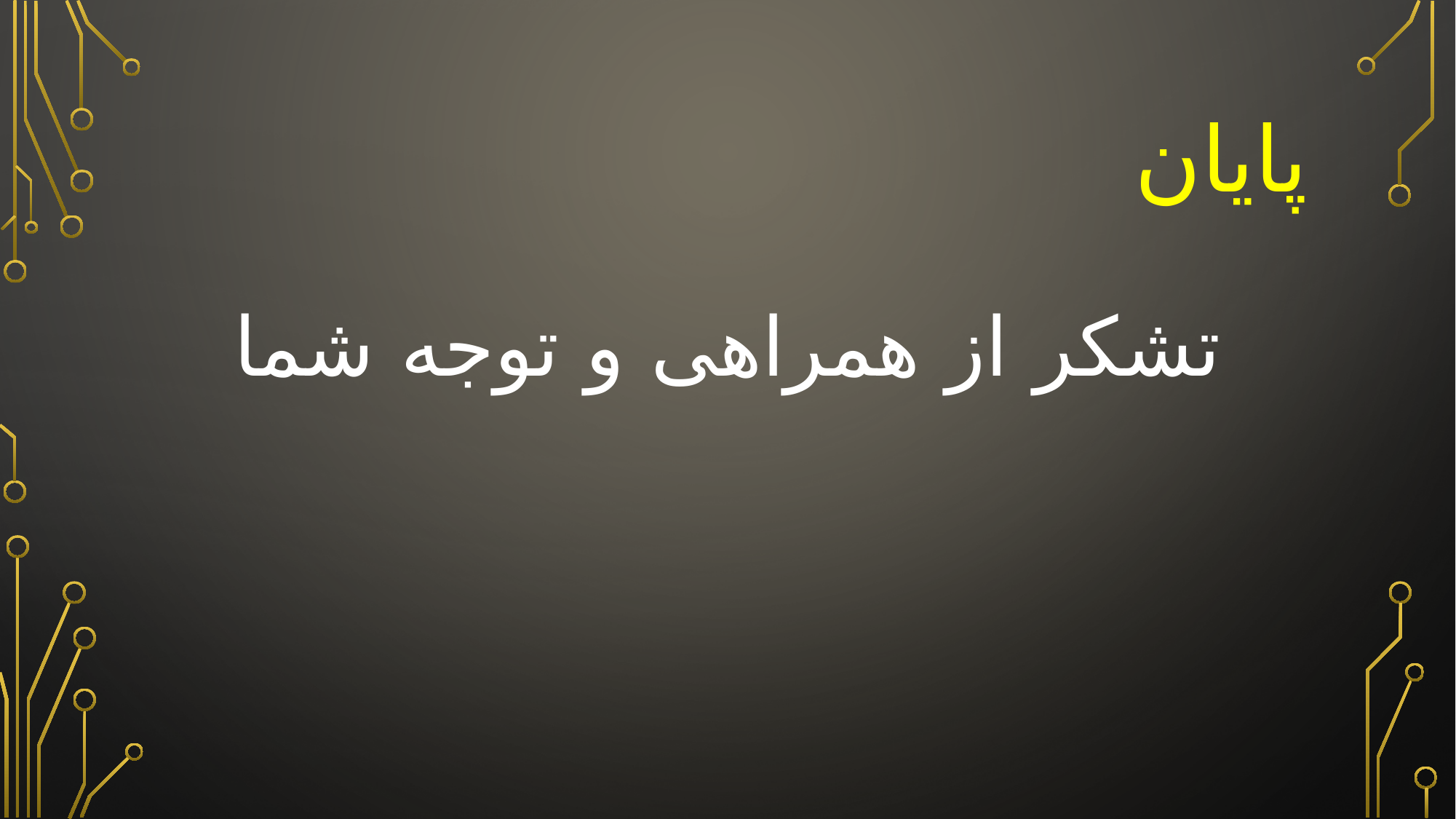

# پایان
تشکر از همراهی و توجه شما